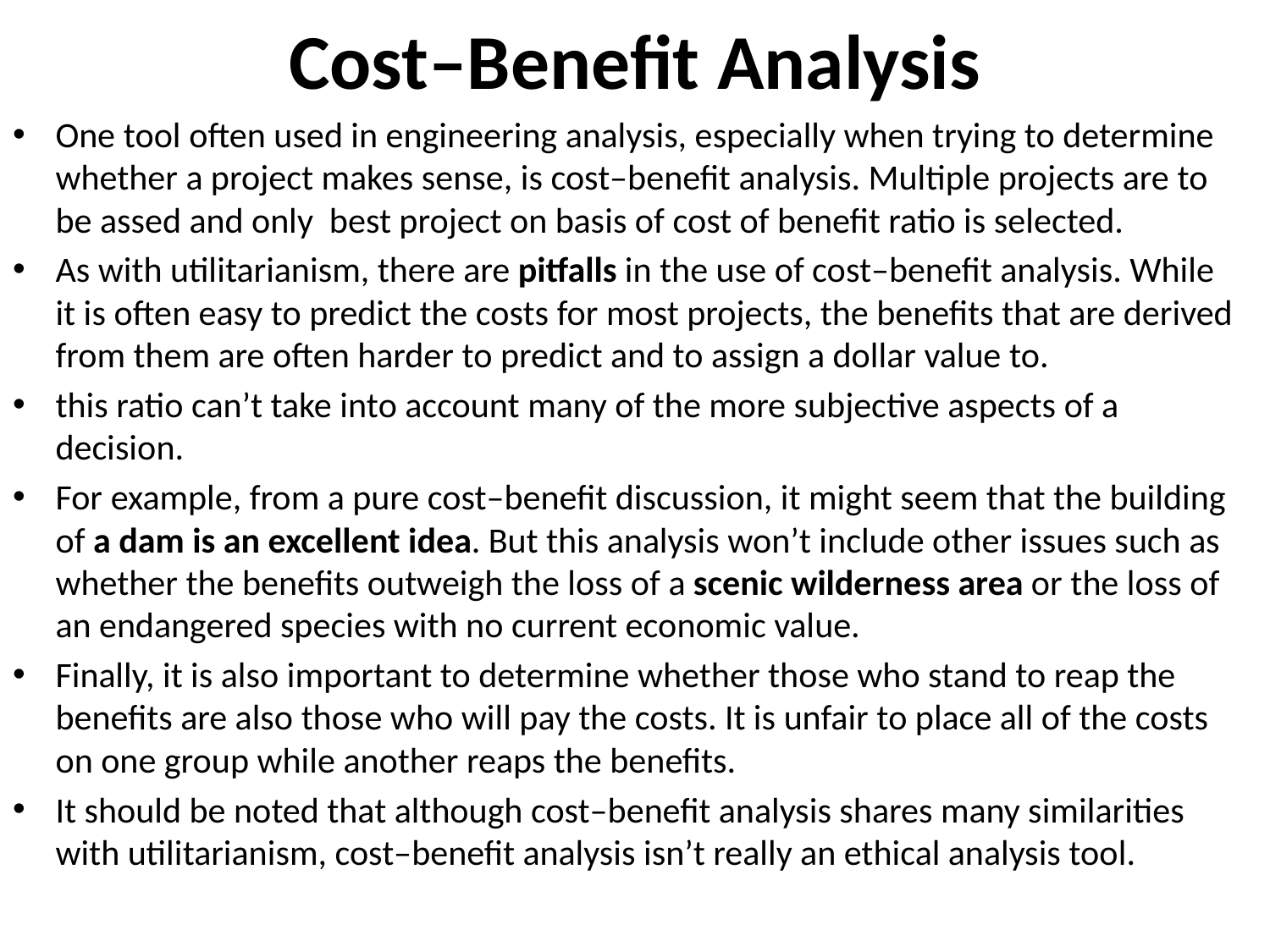

# Cost–Benefit Analysis
One tool often used in engineering analysis, especially when trying to determine whether a project makes sense, is cost–benefit analysis. Multiple projects are to be assed and only  best project on basis of cost of benefit ratio is selected.
As with utilitarianism, there are pitfalls in the use of cost–benefit analysis. While it is often easy to predict the costs for most projects, the benefits that are derived from them are often harder to predict and to assign a dollar value to.
this ratio can’t take into account many of the more subjective aspects of a decision.
For example, from a pure cost–benefit discussion, it might seem that the building of a dam is an excellent idea. But this analysis won’t include other issues such as whether the benefits outweigh the loss of a scenic wilderness area or the loss of an endangered species with no current economic value.
Finally, it is also important to determine whether those who stand to reap the benefits are also those who will pay the costs. It is unfair to place all of the costs on one group while another reaps the benefits.
It should be noted that although cost–benefit analysis shares many similarities with utilitarianism, cost–benefit analysis isn’t really an ethical analysis tool.